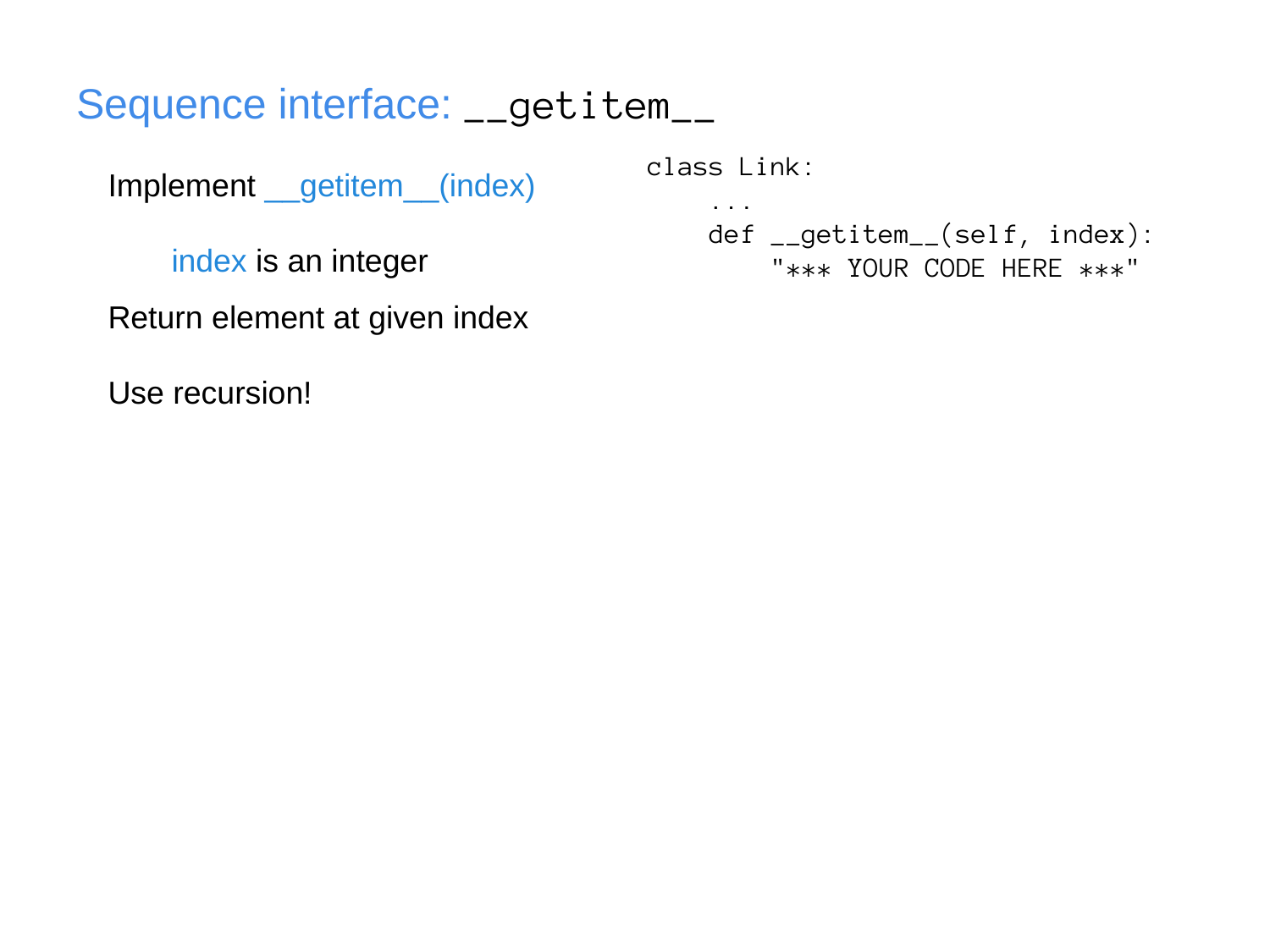

# Sequence interface: __getitem__
Implement __getitem__(index)
index is an integer
Return element at given index
Use recursion!
class Link:
    ...
    def __getitem__(self, index):
        "*** YOUR CODE HERE ***"